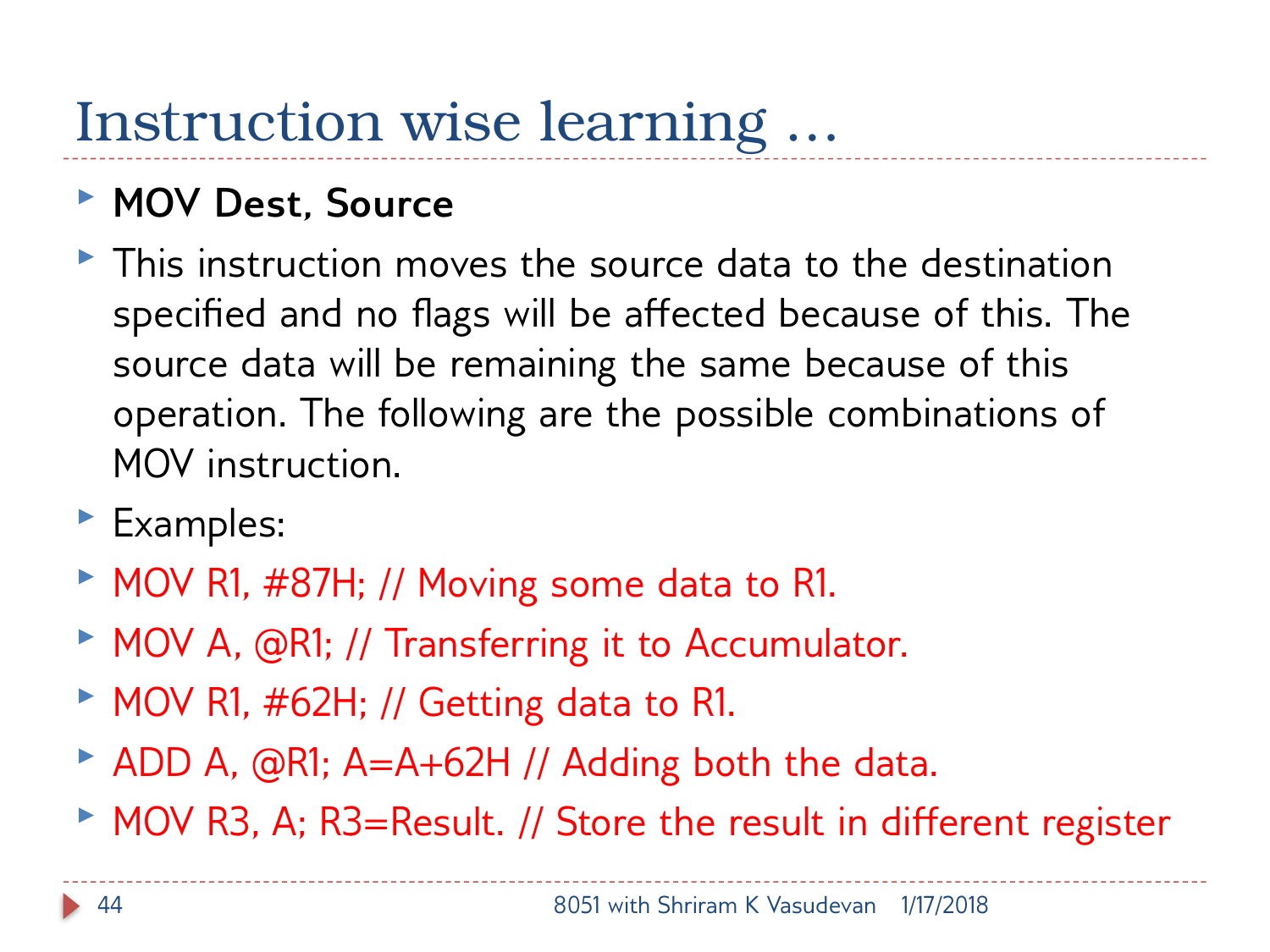

# Instruction wise learning …
MOV Dest, Source
This instruction moves the source data to the destination specified and no flags will be affected because of this. The source data will be remaining the same because of this operation. The following are the possible combinations of MOV instruction.
Examples:
MOV R1, #87H; // Moving some data to R1.
MOV A, @R1; // Transferring it to Accumulator.
MOV R1, #62H; // Getting data to R1.
ADD A, @R1; A=A+62H // Adding both the data.
MOV R3, A; R3=Result. // Store the result in different register
44
8051 with Shriram K Vasudevan
1/17/2018